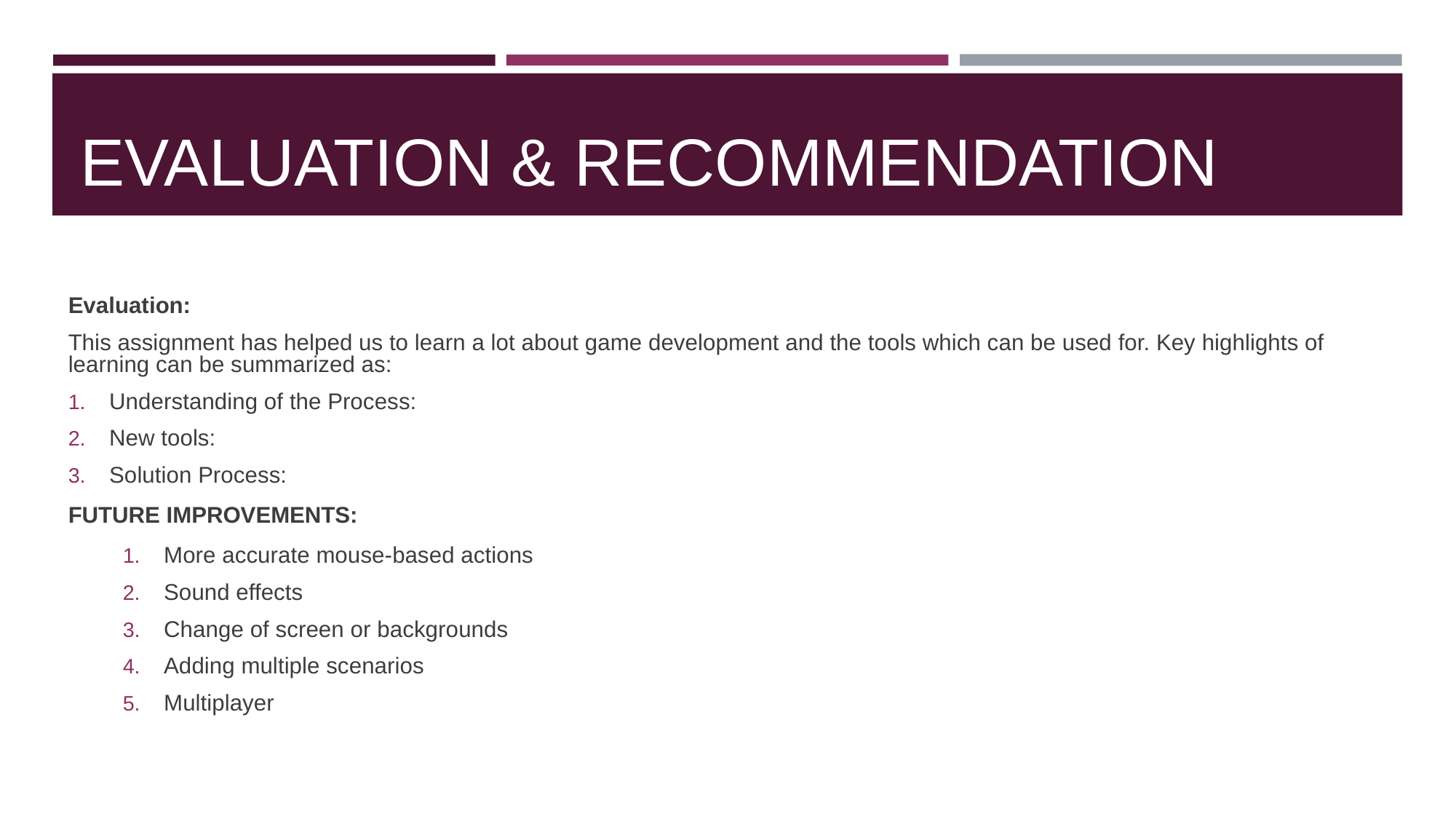

# Evaluation & Recommendation
Evaluation:
This assignment has helped us to learn a lot about game development and the tools which can be used for. Key highlights of learning can be summarized as:
Understanding of the Process:
New tools:
Solution Process:
FUTURE IMPROVEMENTS:
More accurate mouse-based actions
Sound effects
Change of screen or backgrounds
Adding multiple scenarios
Multiplayer